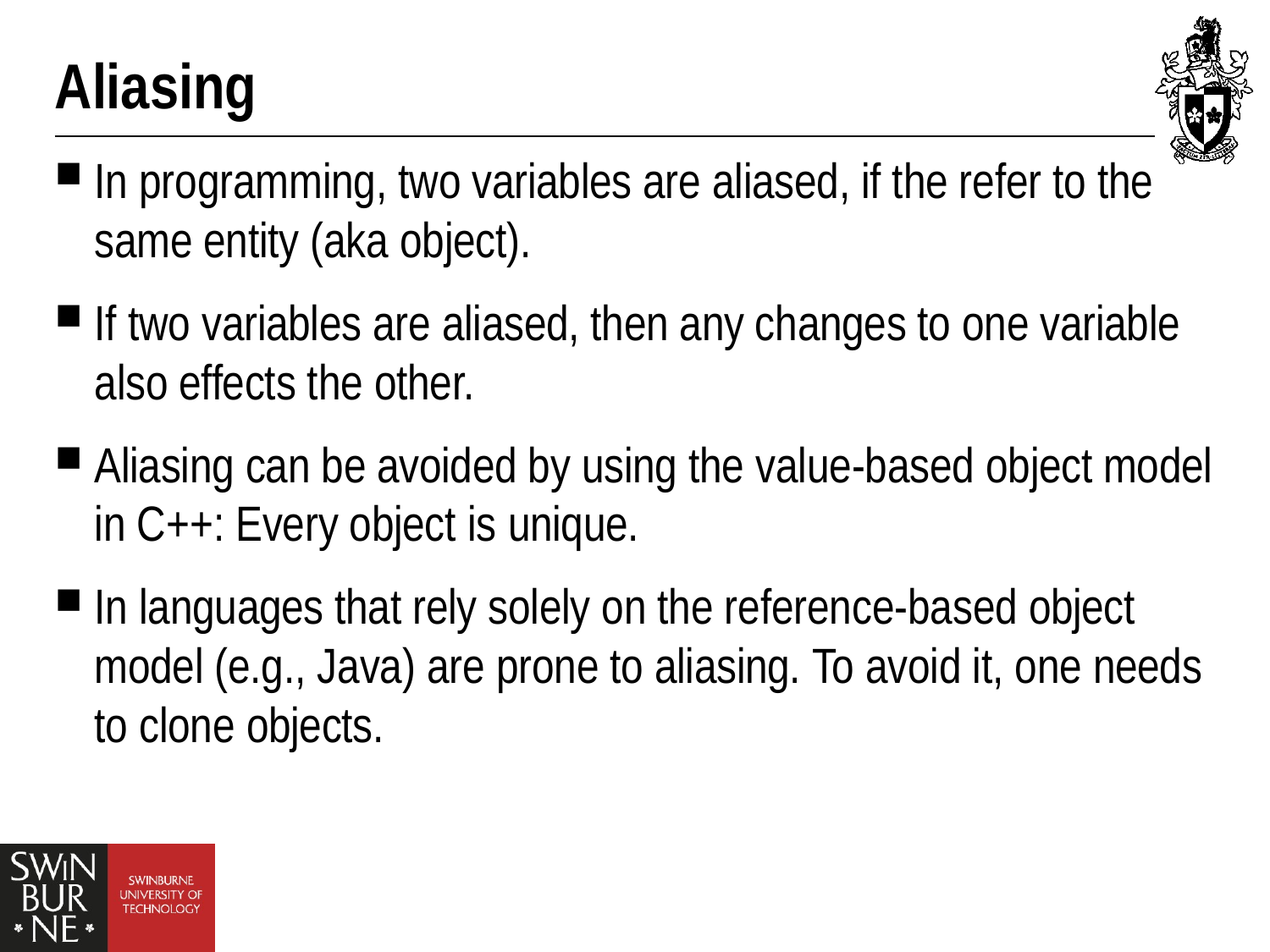

# Aliasing
In programming, two variables are aliased, if the refer to the same entity (aka object).
If two variables are aliased, then any changes to one variable also effects the other.
Aliasing can be avoided by using the value-based object model in C++: Every object is unique.
In languages that rely solely on the reference-based object model (e.g., Java) are prone to aliasing. To avoid it, one needs to clone objects.